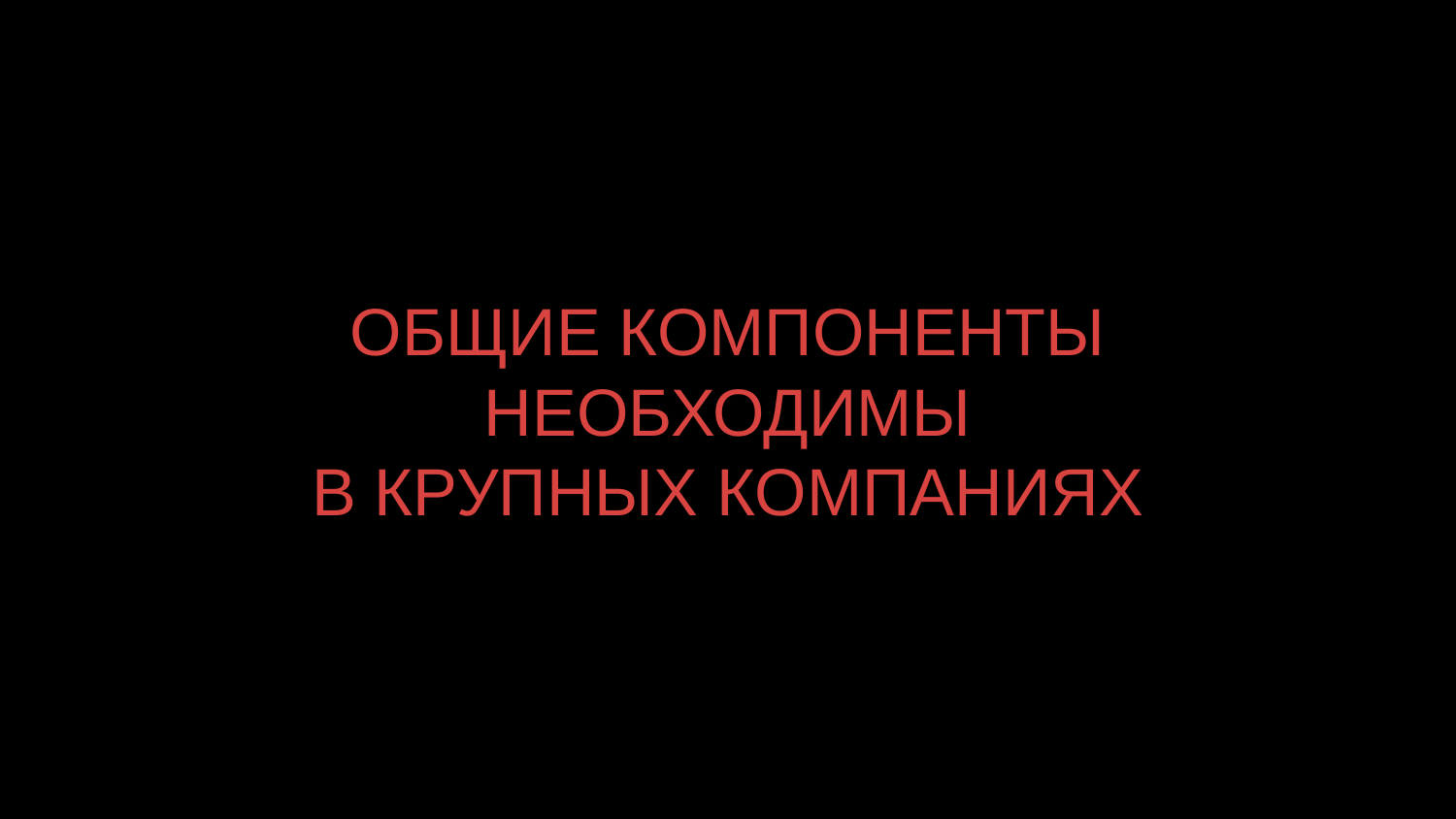

# ОБЩИЕ КОМПОНЕНТЫ НЕОБХОДИМЫ В КРУПНЫХ КОМПАНИЯХ